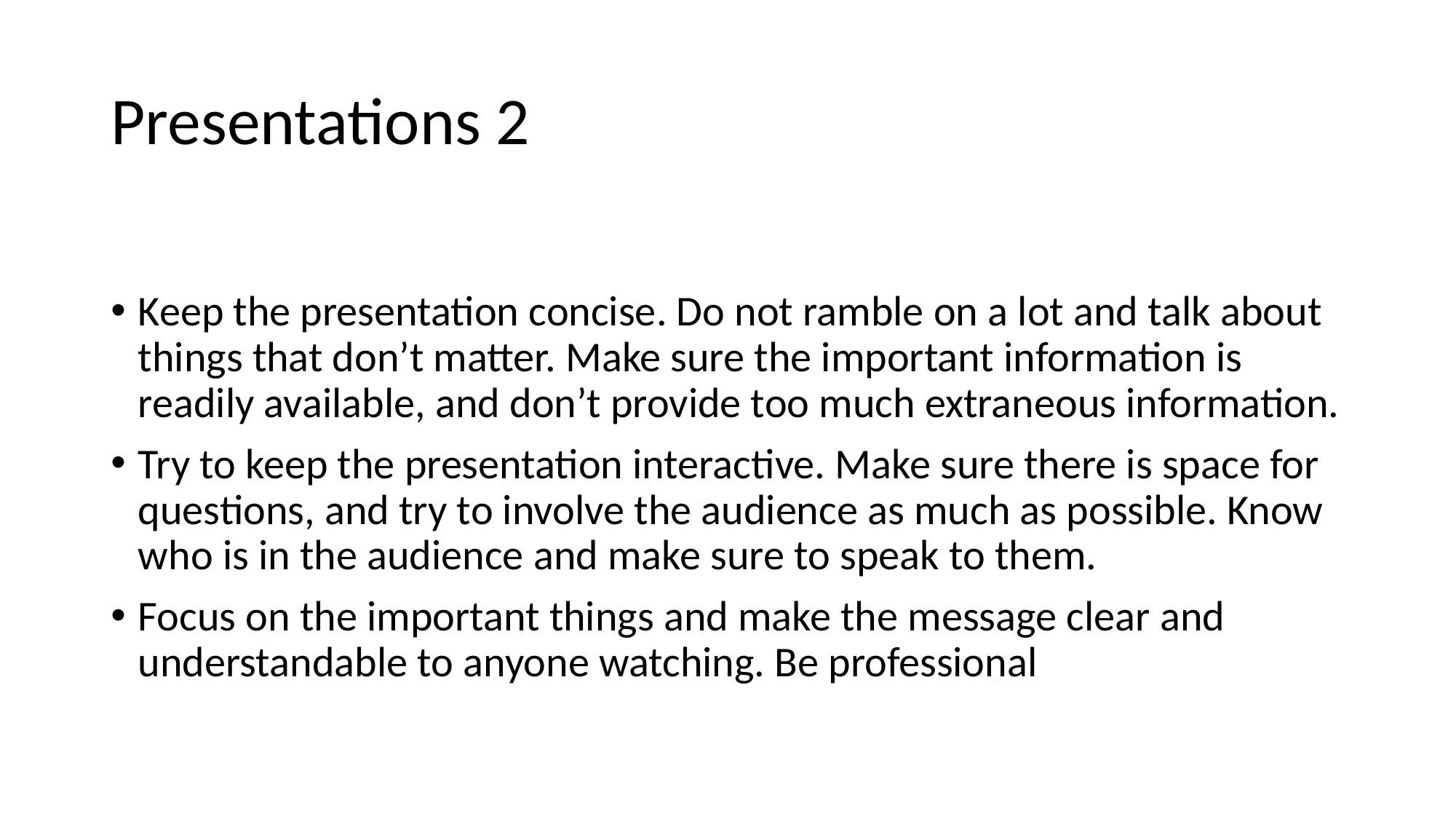

# Presentations 2

Keep the presentation concise. Do not ramble on a lot and talk about things that don’t matter. Make sure the important information is readily available, and don’t provide too much extraneous information.
Try to keep the presentation interactive. Make sure there is space for questions, and try to involve the audience as much as possible. Know who is in the audience and make sure to speak to them.
Focus on the important things and make the message clear and understandable to anyone watching. Be professional